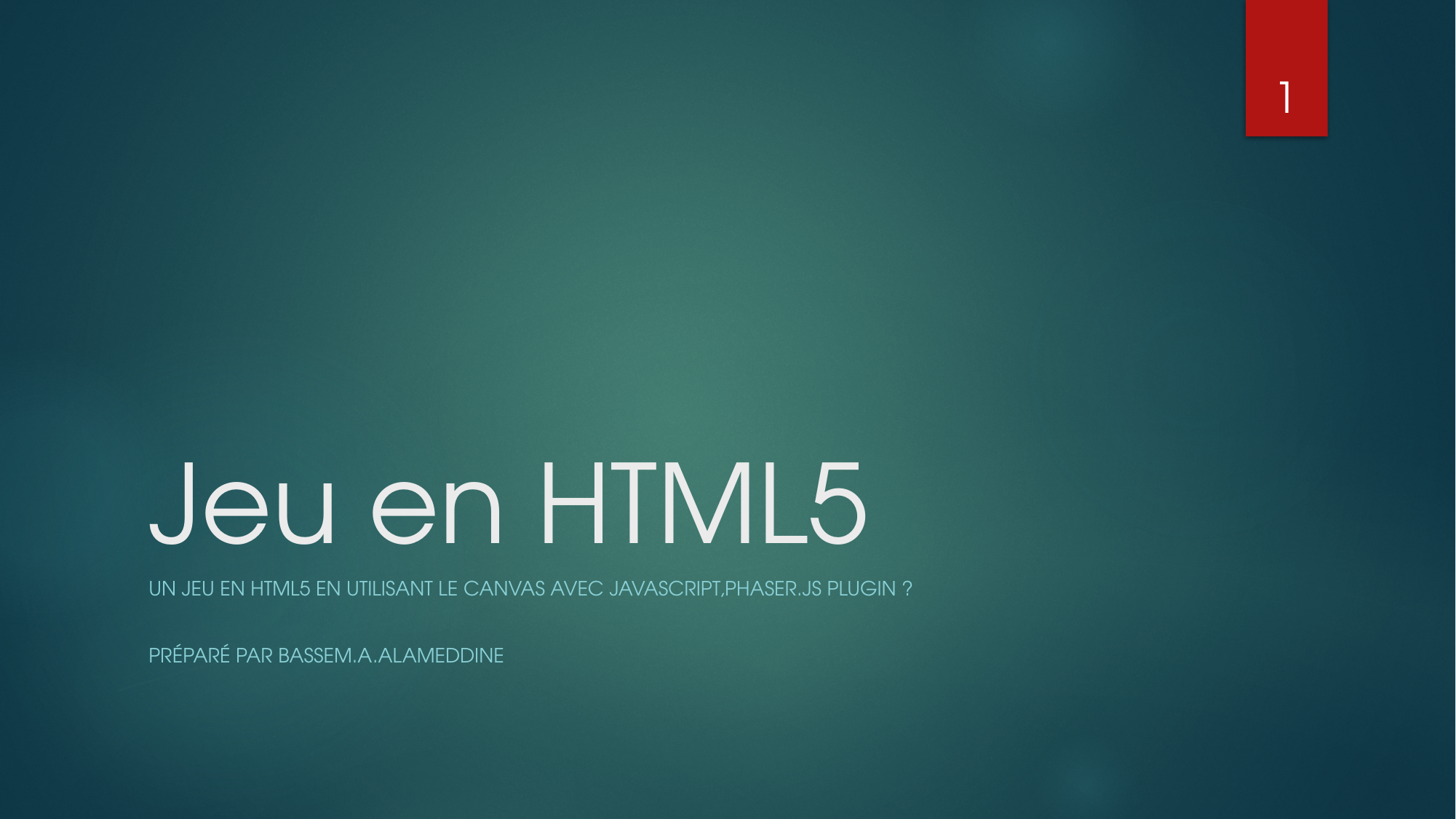

1
# Jeu en HTML5
Un jeu en HTML5 en utilisant Le canvas avec javascript,phaser.js plugin ?

Préparé par Bassem.A.Alameddine